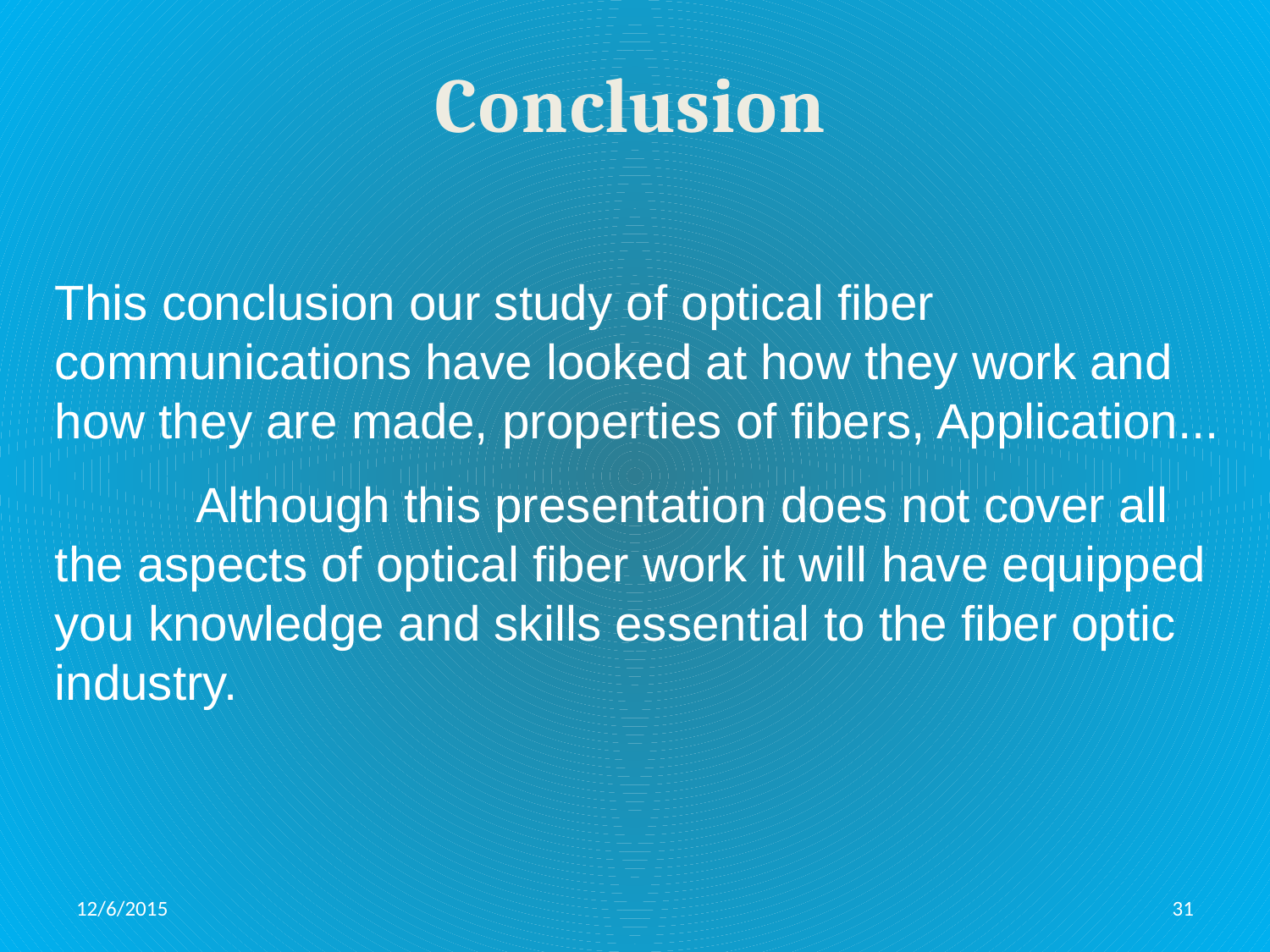

# Conclusion

This conclusion our study of optical fiber communications have looked at how they work and how they are made, properties of fibers, Application...
 	 Although this presentation does not cover all the aspects of optical fiber work it will have equipped you knowledge and skills essential to the fiber optic industry.

12/6/2015
31